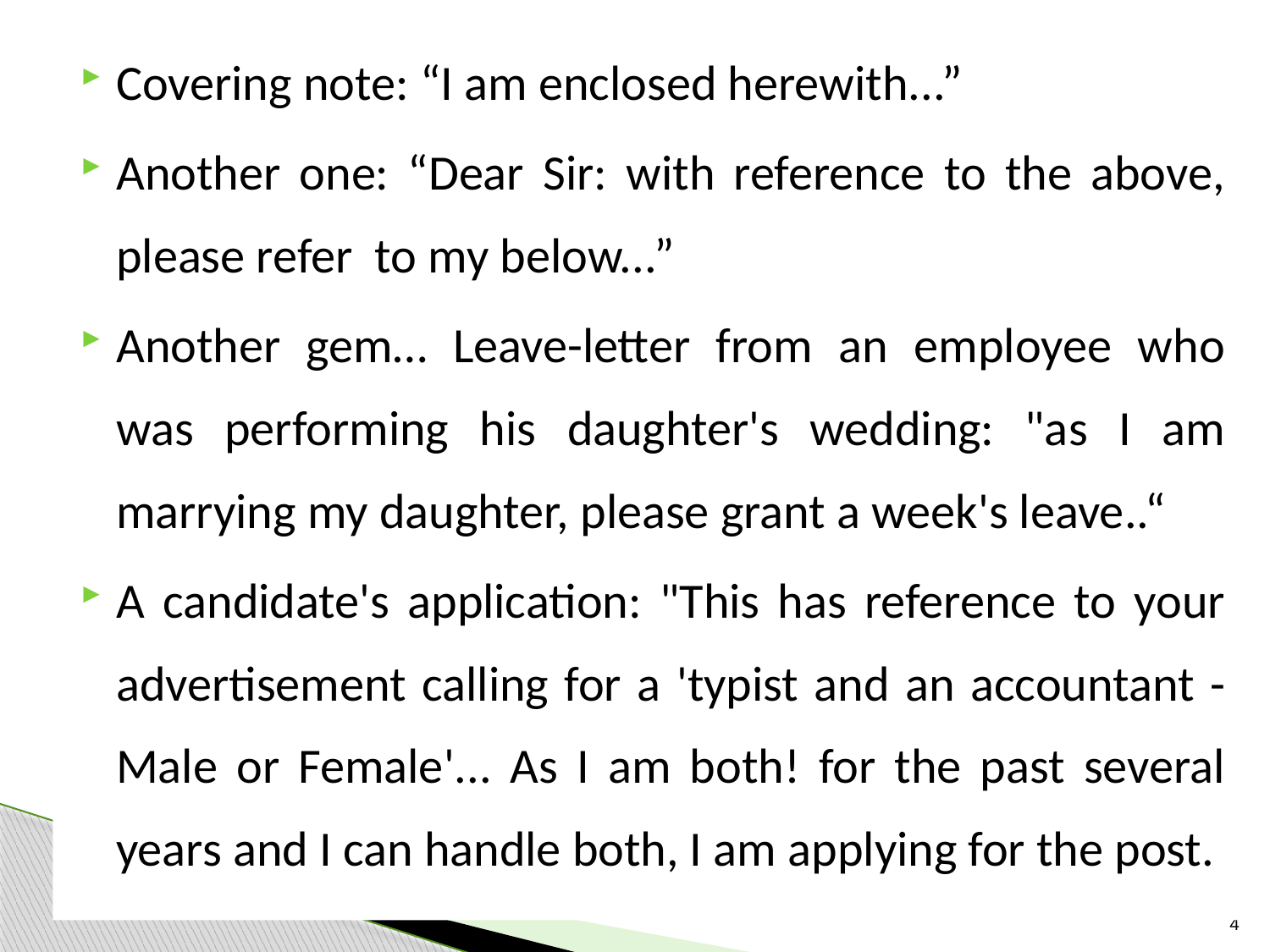

Covering note: “I am enclosed herewith...”
Another one: “Dear Sir: with reference to the above, please refer  to my below...”
Another gem… Leave-letter from an employee who was performing his daughter's wedding: "as I am marrying my daughter, please grant a week's leave..“
A candidate's application: "This has reference to your advertisement calling for a 'typist and an accountant - Male or Female'... As I am both! for the past several years and I can handle both, I am applying for the post.
4